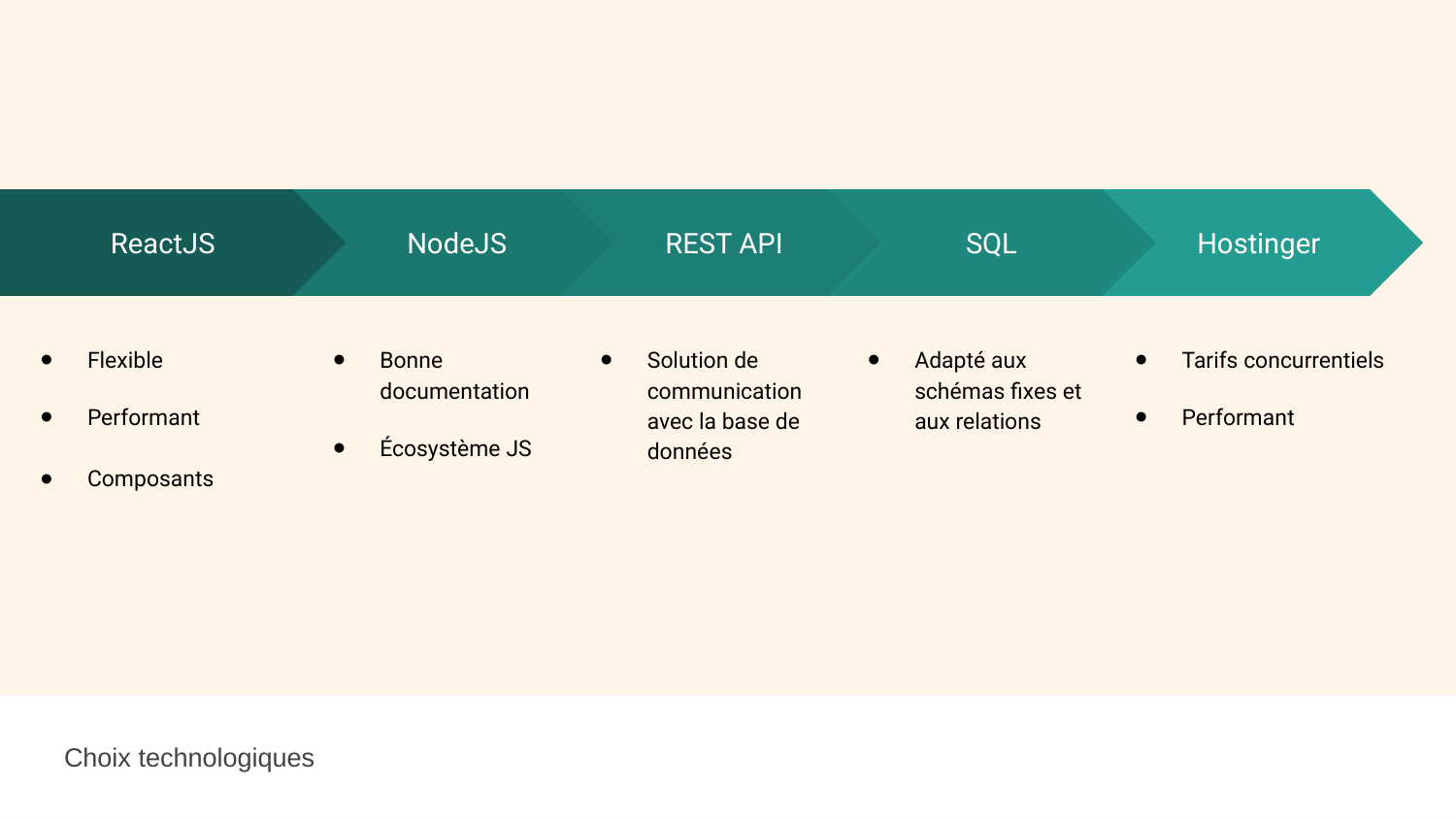

NodeJS
Bonne documentation
Écosystème JS
REST API
Solution de communication avec la base de données
SQL
Adapté aux schémas fixes et aux relations
Hostinger
Tarifs concurrentiels
Performant
ReactJS
Flexible
Performant
Composants
Choix technologiques